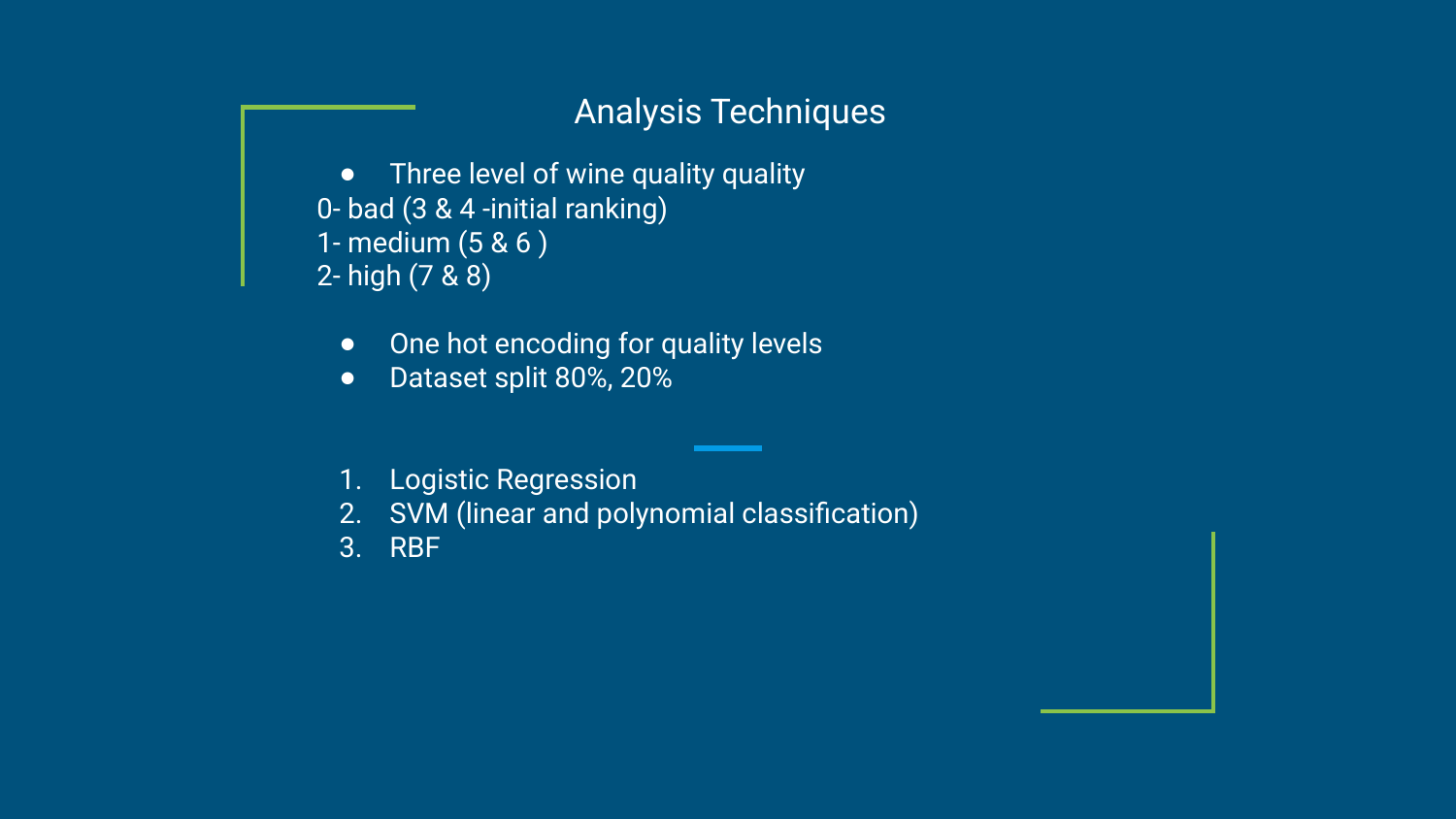

Analysis Techniques

Three level of wine quality quality
0- bad (3 & 4 -initial ranking)
1- medium (5 & 6 )
2- high (7 & 8)

One hot encoding for quality levels
Dataset split 80%, 20%

Logistic Regression
SVM (linear and polynomial classification)
RBF